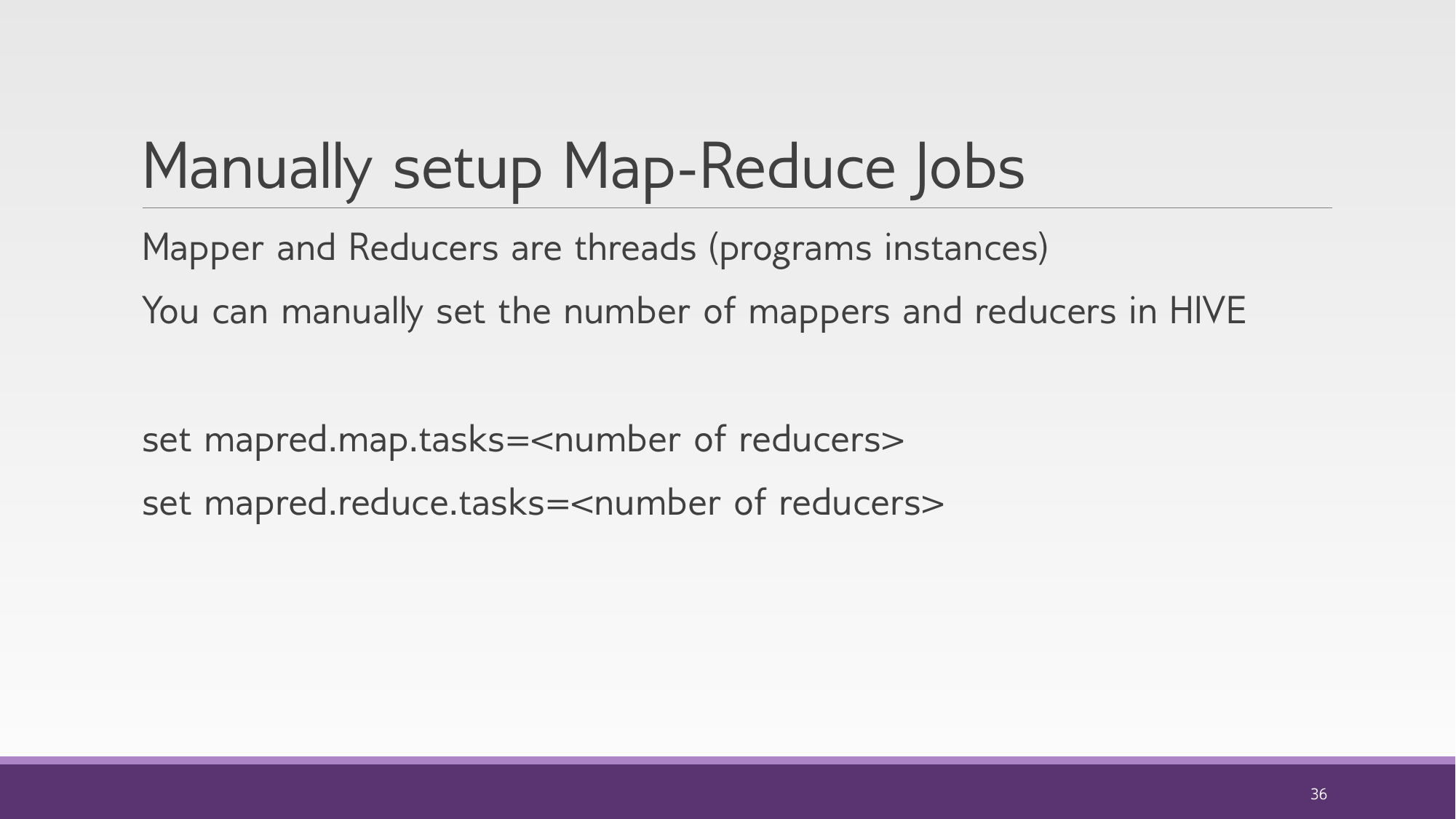

# Manually setup Map-Reduce Jobs
Mapper and Reducers are threads (programs instances)
You can manually set the number of mappers and reducers in HIVE

set mapred.map.tasks=<number of reducers>
set mapred.reduce.tasks=<number of reducers>
36